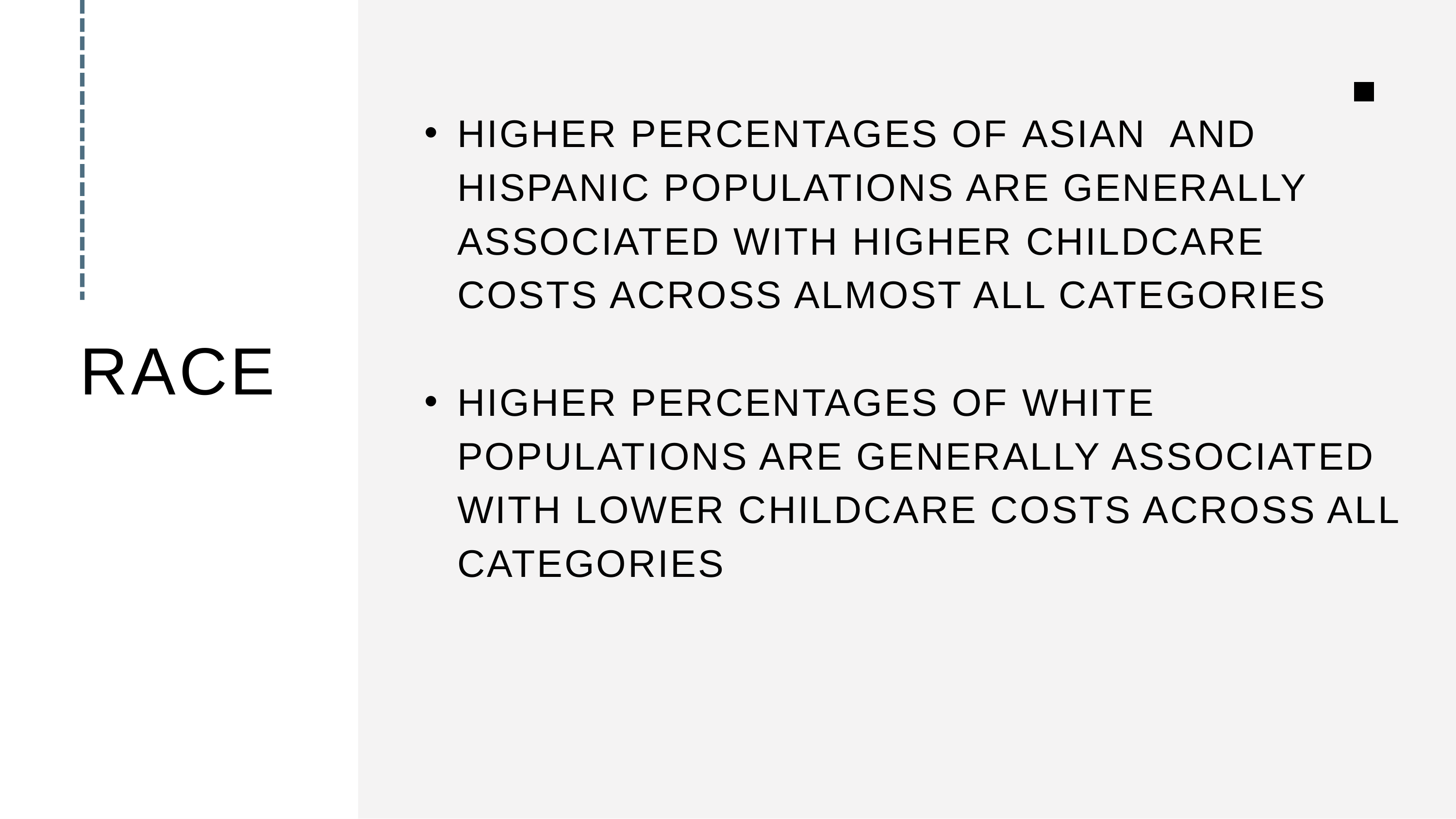

HIGHER PERCENTAGES OF ASIAN  AND HISPANIC POPULATIONS ARE GENERALLY ASSOCIATED WITH HIGHER CHILDCARE COSTS ACROSS ALMOST ALL CATEGORIES

HIGHER PERCENTAGES OF WHITE POPULATIONS ARE GENERALLY ASSOCIATED WITH LOWER CHILDCARE COSTS ACROSS ALL CATEGORIES

RACE